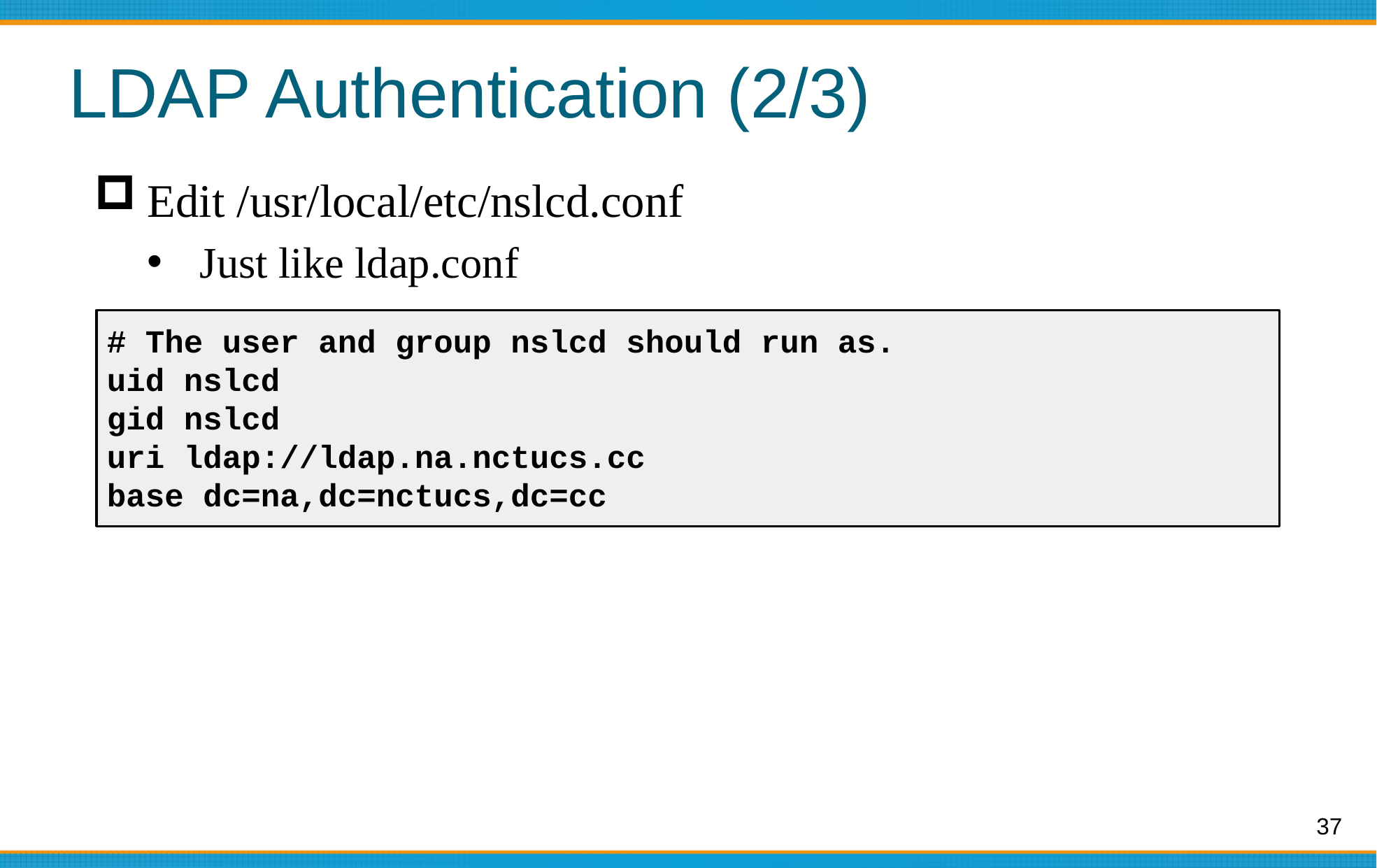

# LDAP Authentication (2/3)
Edit /usr/local/etc/nslcd.conf
Just like ldap.conf
# The user and group nslcd should run as.
uid nslcd
gid nslcd
uri ldap://ldap.na.nctucs.cc
base dc=na,dc=nctucs,dc=cc
37